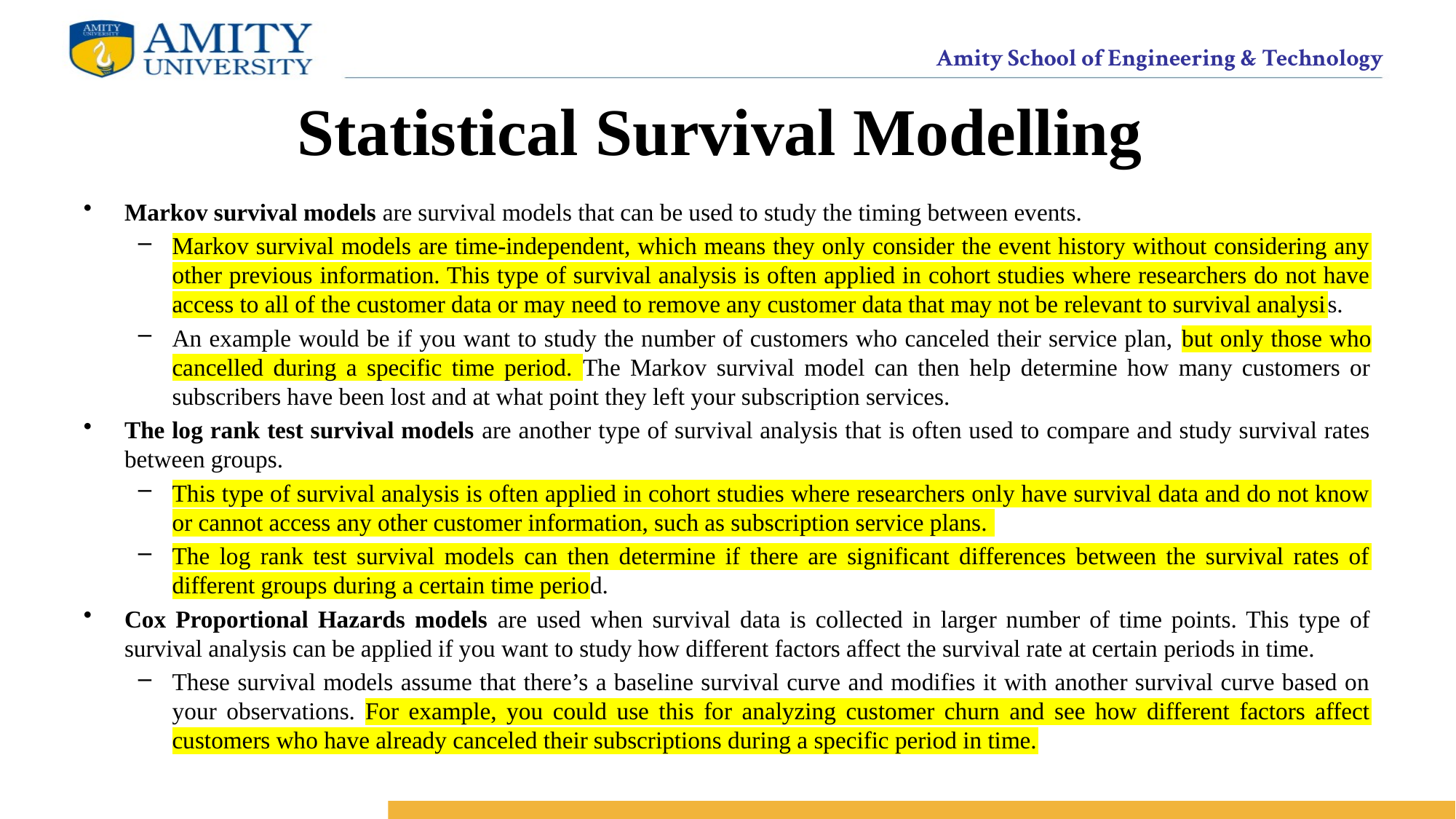

# Statistical Survival Modelling
Markov survival models are survival models that can be used to study the timing between events.
Markov survival models are time-independent, which means they only consider the event history without considering any other previous information. This type of survival analysis is often applied in cohort studies where researchers do not have access to all of the customer data or may need to remove any customer data that may not be relevant to survival analysis.
An example would be if you want to study the number of customers who canceled their service plan, but only those who cancelled during a specific time period. The Markov survival model can then help determine how many customers or subscribers have been lost and at what point they left your subscription services.
The log rank test survival models are another type of survival analysis that is often used to compare and study survival rates between groups.
This type of survival analysis is often applied in cohort studies where researchers only have survival data and do not know or cannot access any other customer information, such as subscription service plans.
The log rank test survival models can then determine if there are significant differences between the survival rates of different groups during a certain time period.
Cox Proportional Hazards models are used when survival data is collected in larger number of time points. This type of survival analysis can be applied if you want to study how different factors affect the survival rate at certain periods in time.
These survival models assume that there’s a baseline survival curve and modifies it with another survival curve based on your observations. For example, you could use this for analyzing customer churn and see how different factors affect customers who have already canceled their subscriptions during a specific period in time.